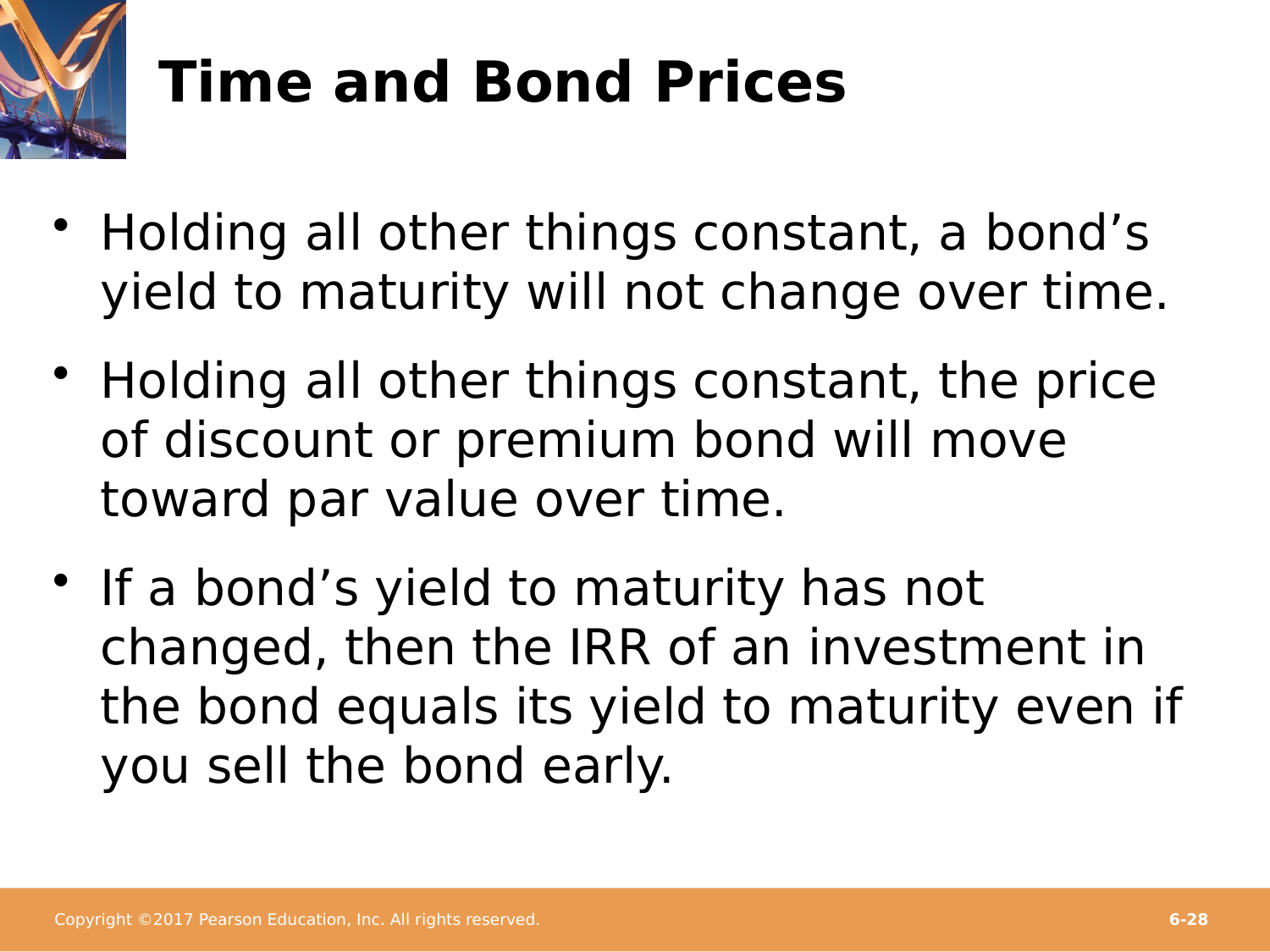

# Time and Bond Prices
Holding all other things constant, a bond’s yield to maturity will not change over time.
Holding all other things constant, the price of discount or premium bond will move toward par value over time.
If a bond’s yield to maturity has not changed, then the IRR of an investment in the bond equals its yield to maturity even if you sell the bond early.